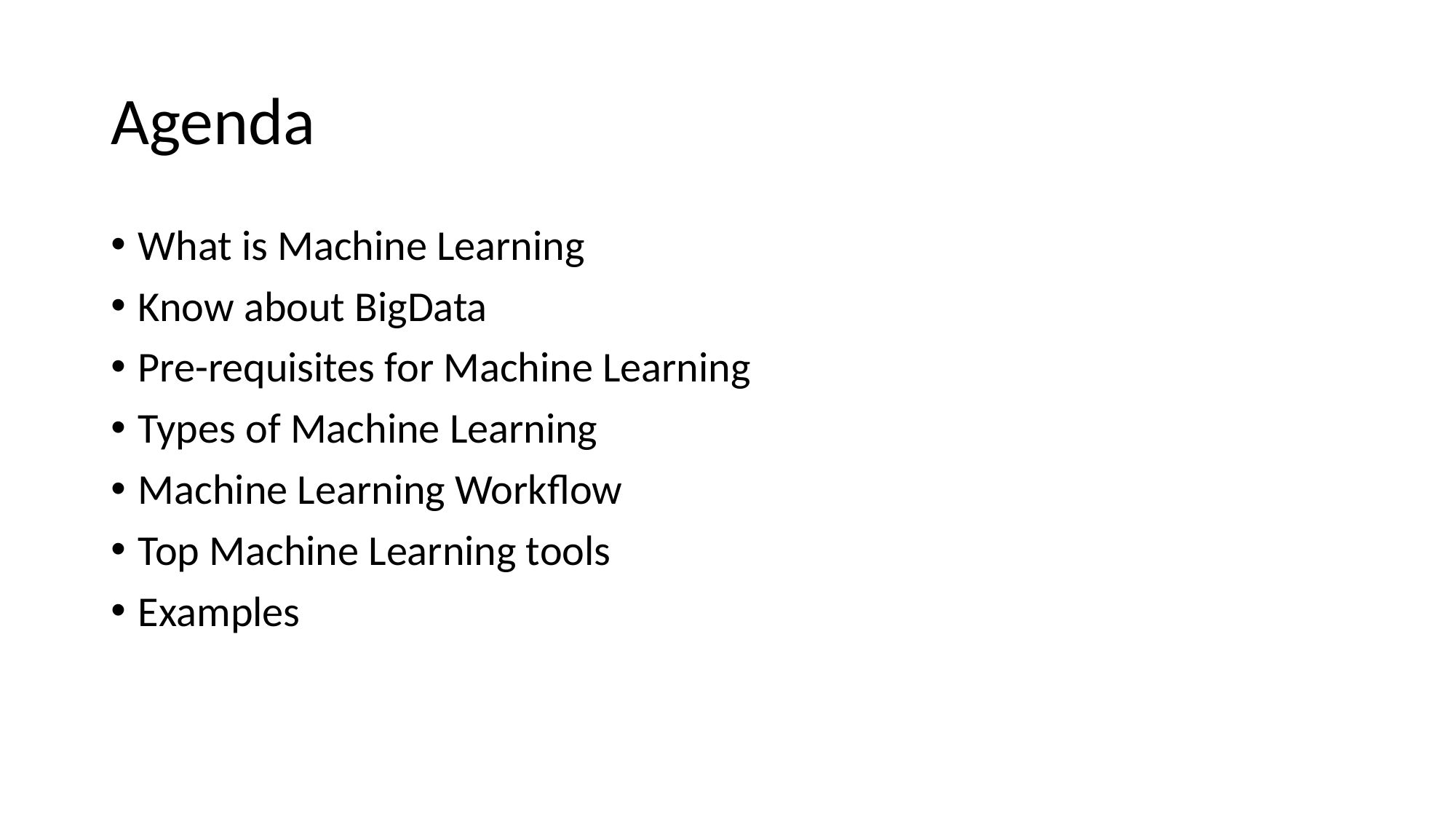

# Agenda
What is Machine Learning
Know about BigData
Pre-requisites for Machine Learning
Types of Machine Learning
Machine Learning Workflow
Top Machine Learning tools
Examples